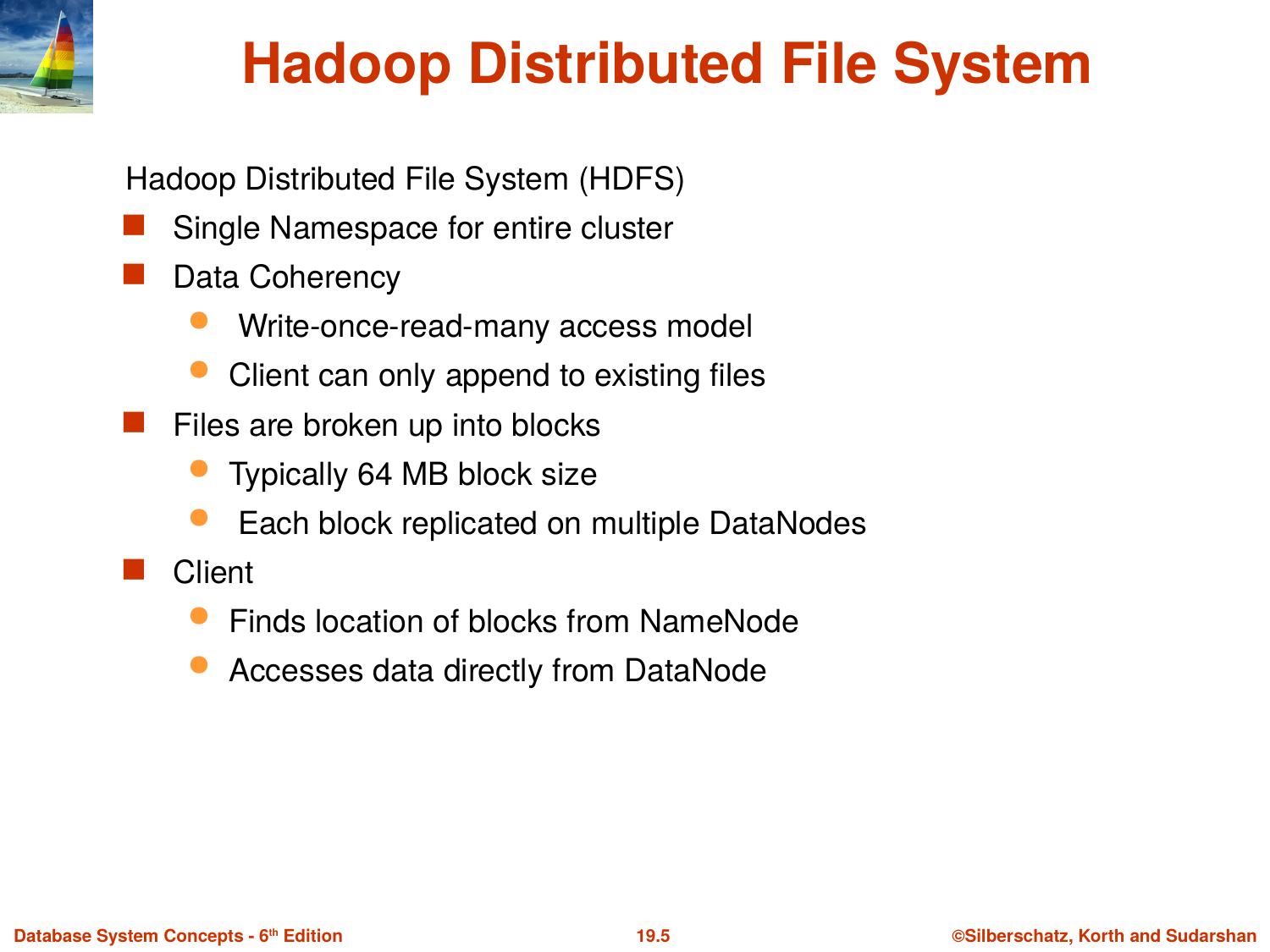

# Hadoop Distributed File System
Hadoop Distributed File System (HDFS)
Single Namespace for entire cluster
Data Coherency
 Write-once-read-many access model
Client can only append to existing files
Files are broken up into blocks
Typically 64 MB block size
 Each block replicated on multiple DataNodes
Client
Finds location of blocks from NameNode
Accesses data directly from DataNode